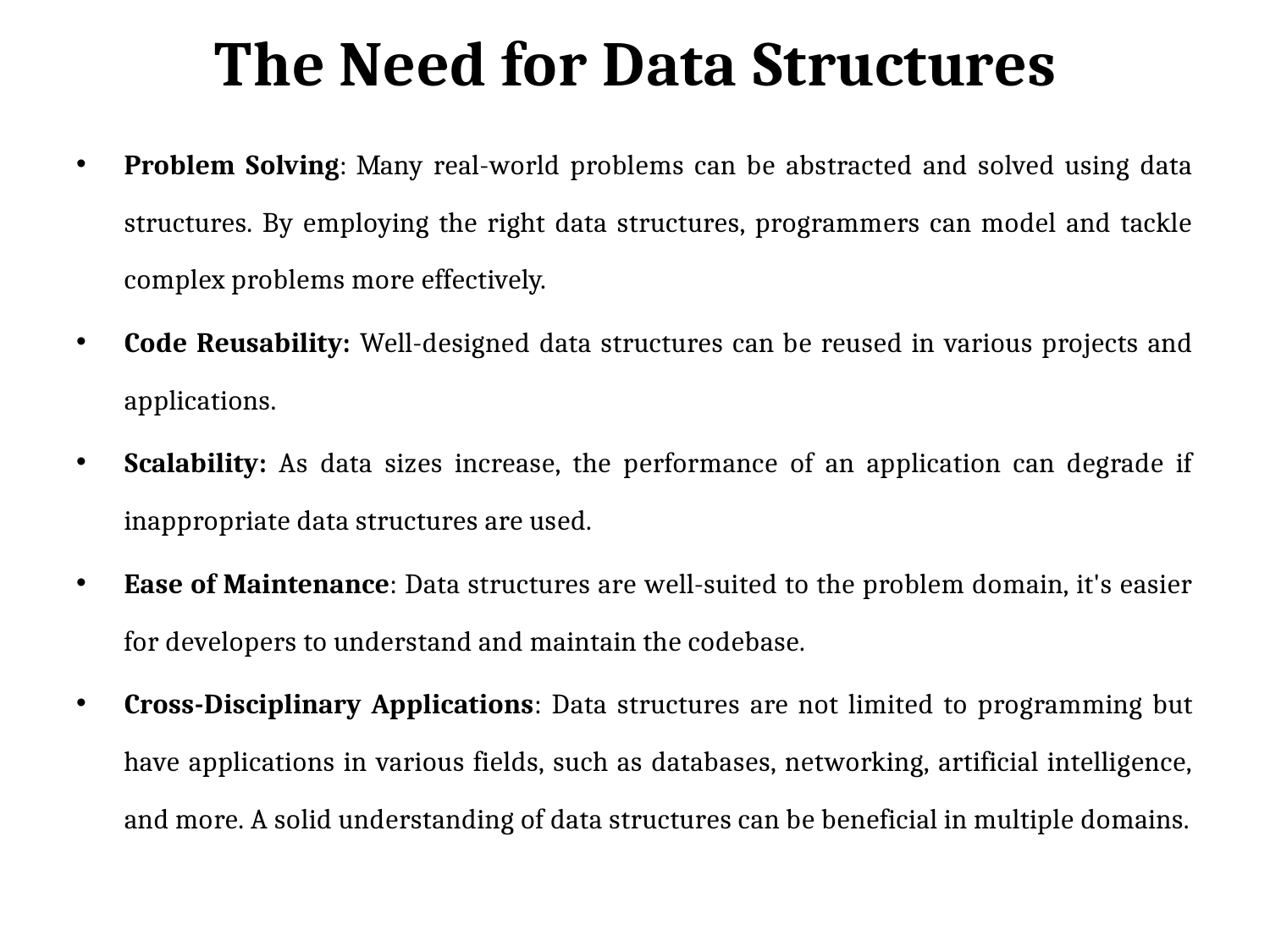

# The Need for Data Structures
Problem Solving: Many real-world problems can be abstracted and solved using data structures. By employing the right data structures, programmers can model and tackle complex problems more effectively.
Code Reusability: Well-designed data structures can be reused in various projects and applications.
Scalability: As data sizes increase, the performance of an application can degrade if inappropriate data structures are used.
Ease of Maintenance: Data structures are well-suited to the problem domain, it's easier for developers to understand and maintain the codebase.
Cross-Disciplinary Applications: Data structures are not limited to programming but have applications in various fields, such as databases, networking, artificial intelligence, and more. A solid understanding of data structures can be beneficial in multiple domains.